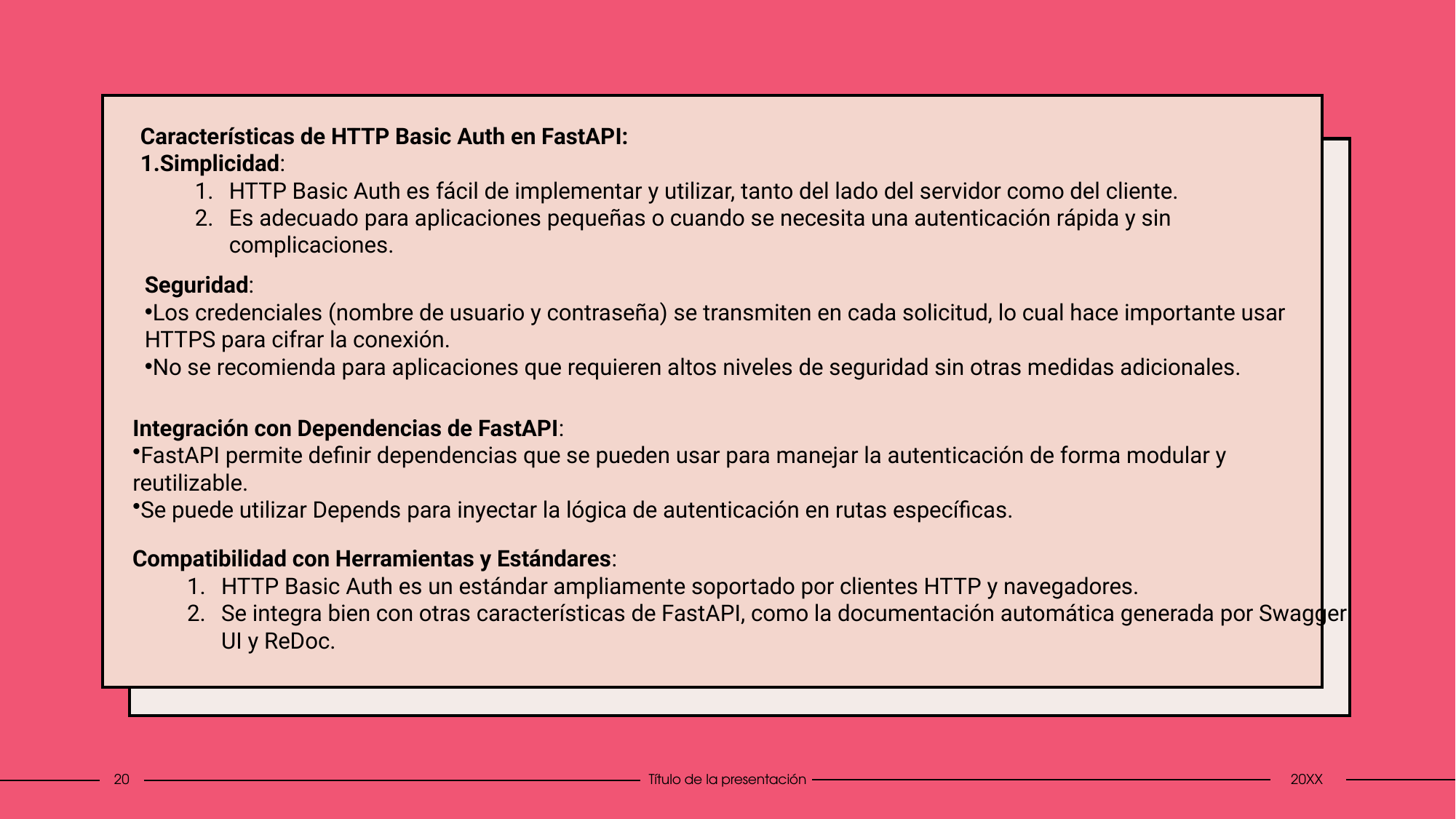

Características de HTTP Basic Auth en FastAPI:
Simplicidad:
HTTP Basic Auth es fácil de implementar y utilizar, tanto del lado del servidor como del cliente.
Es adecuado para aplicaciones pequeñas o cuando se necesita una autenticación rápida y sin complicaciones.
Seguridad:
Los credenciales (nombre de usuario y contraseña) se transmiten en cada solicitud, lo cual hace importante usar HTTPS para cifrar la conexión.
No se recomienda para aplicaciones que requieren altos niveles de seguridad sin otras medidas adicionales.
Integración con Dependencias de FastAPI:
FastAPI permite definir dependencias que se pueden usar para manejar la autenticación de forma modular y reutilizable.
Se puede utilizar Depends para inyectar la lógica de autenticación en rutas específicas.

Compatibilidad con Herramientas y Estándares:
HTTP Basic Auth es un estándar ampliamente soportado por clientes HTTP y navegadores.
Se integra bien con otras características de FastAPI, como la documentación automática generada por Swagger UI y ReDoc.
20
Título de la presentación
20XX